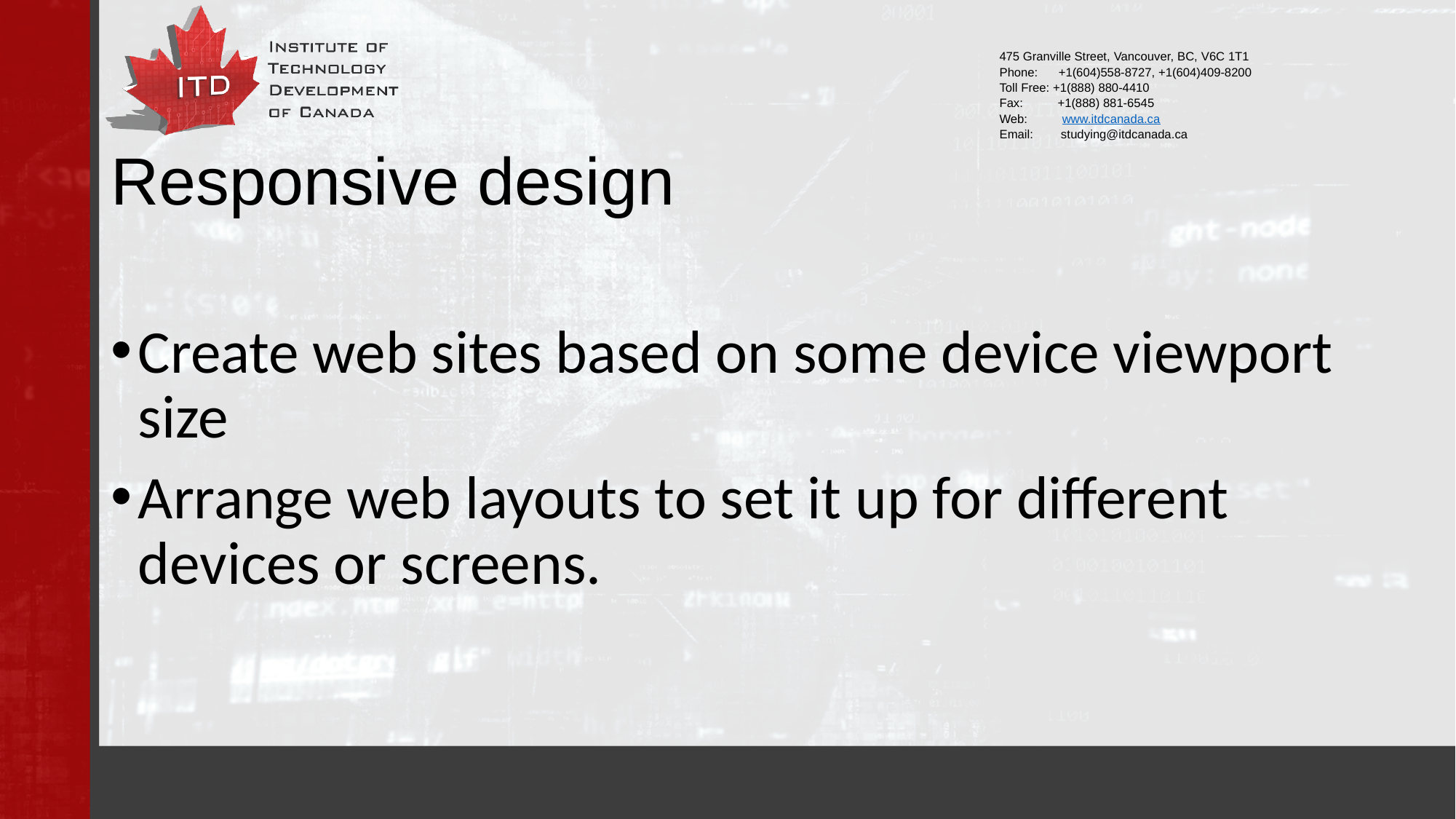

# Responsive design

Create web sites based on some device viewport size
Arrange web layouts to set it up for different devices or screens.